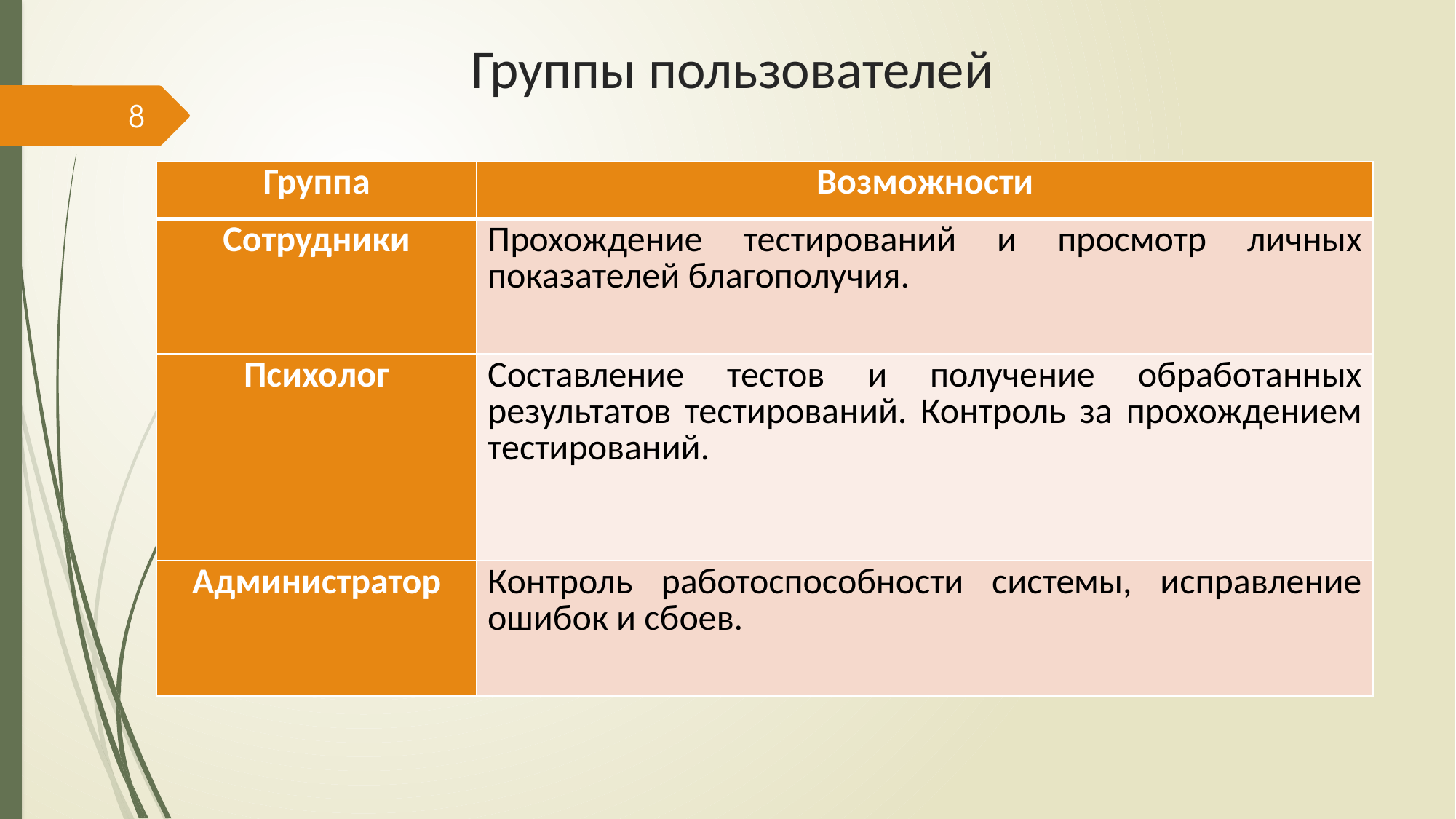

# Группы пользователей
8
| Группа | Возможности |
| --- | --- |
| Сотрудники | Прохождение тестирований и просмотр личных показателей благополучия. |
| Психолог | Составление тестов и получение обработанных результатов тестирований. Контроль за прохождением тестирований. |
| Администратор | Контроль работоспособности системы, исправление ошибок и сбоев. |